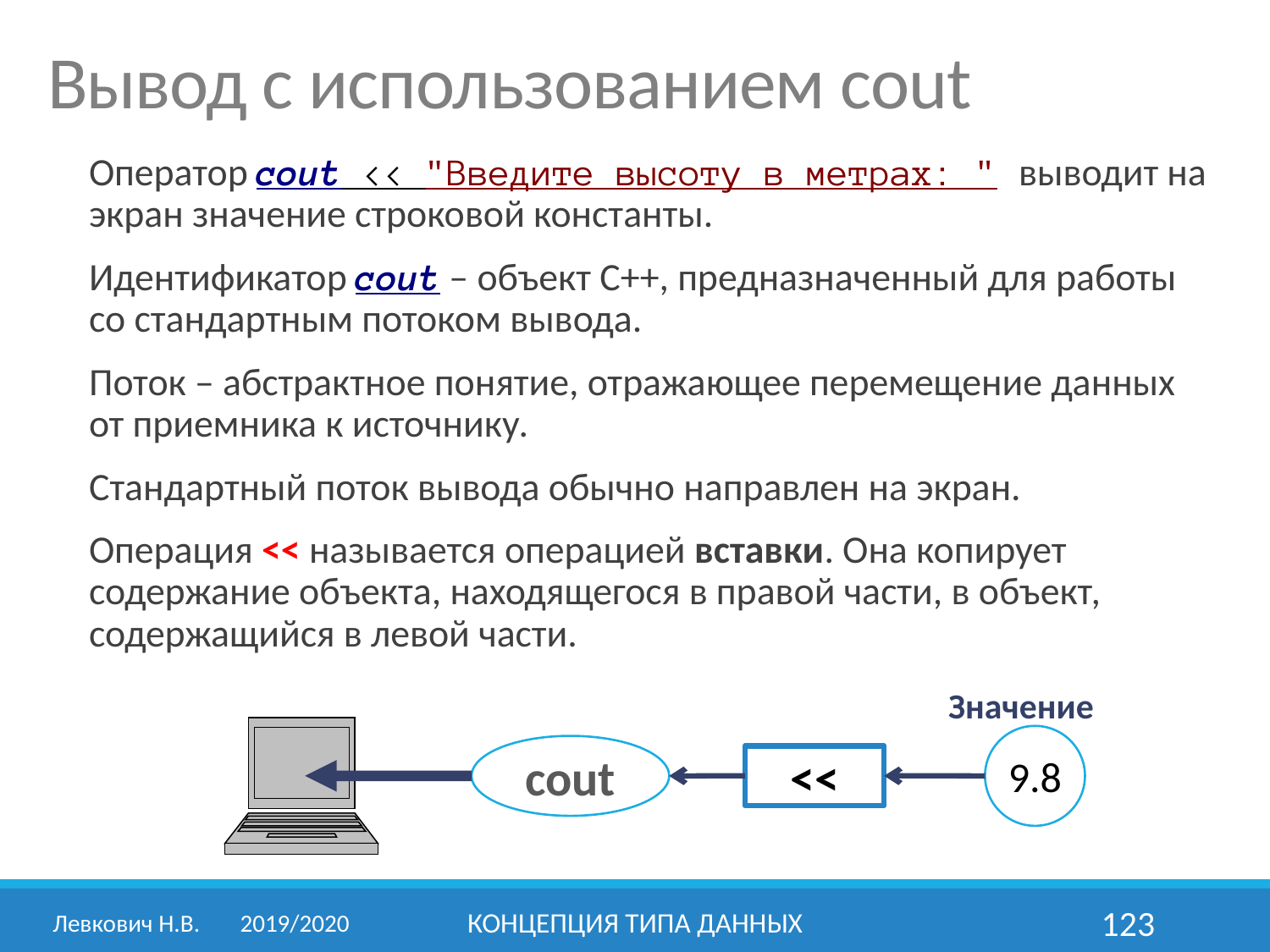

Вывод с использованием cout
Оператор cout << "Введите высоту в метрах: " выводит на экран значение строковой константы.
Идентификатор cout – объект С++, предназначенный для работы со стандартным потоком вывода.
Поток – абстрактное понятие, отражающее перемещение данных от приемника к источнику.
Стандартный поток вывода обычно направлен на экран.
Операция << называется операцией вставки. Она копирует содержание объекта, находящегося в правой части, в объект, содержащийся в левой части.
Значение

9.8
cout
<<
Левкович Н.В.	2019/2020
Концепция типа данных
123